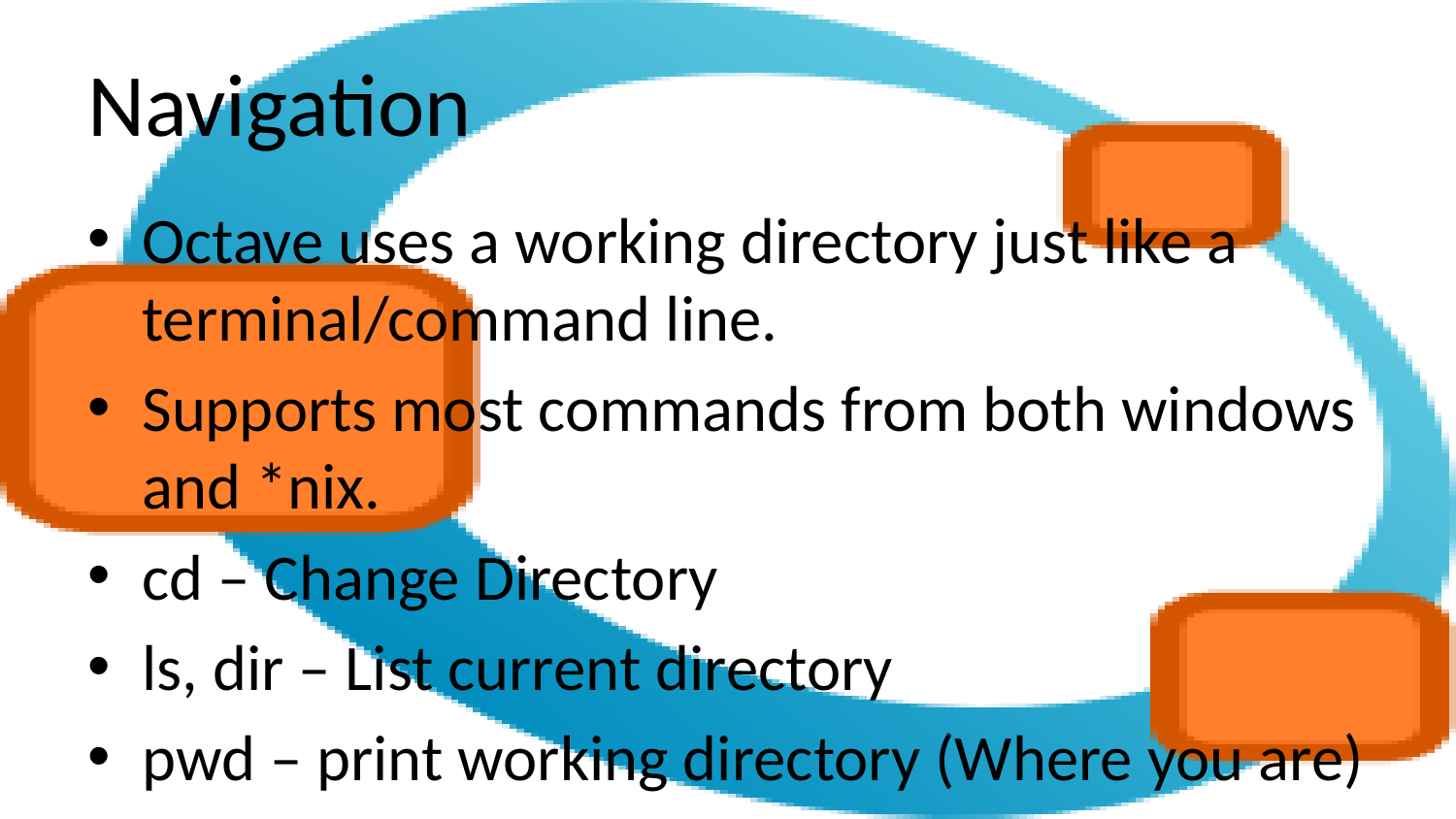

# Navigation
Octave uses a working directory just like a terminal/command line.
Supports most commands from both windows and *nix.
cd – Change Directory
ls, dir – List current directory
pwd – print working directory (Where you are)